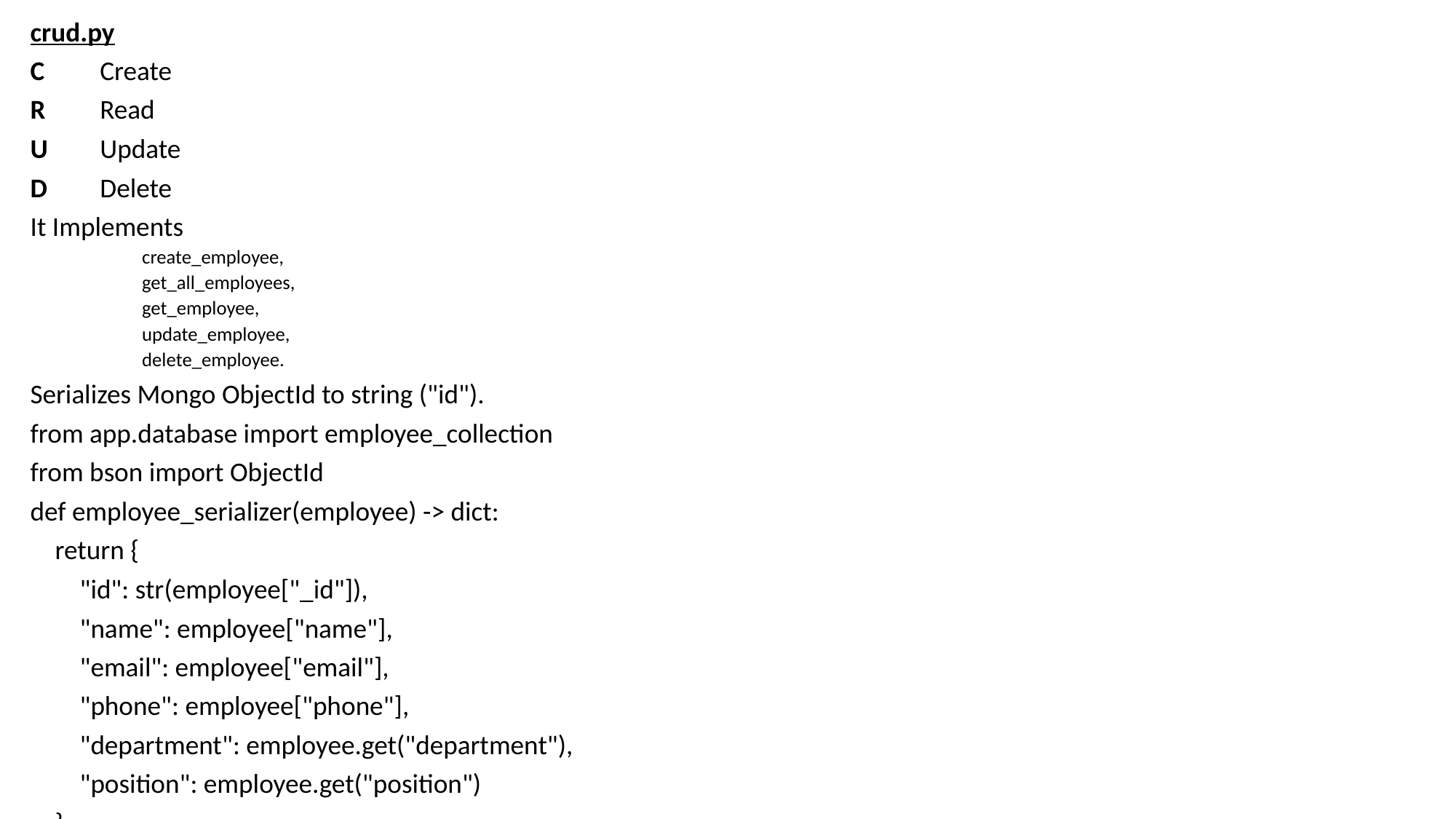

crud.py
C	Create
R	Read
U	Update
D	Delete
It Implements
create_employee,
get_all_employees,
get_employee,
update_employee,
delete_employee.
Serializes Mongo ObjectId to string ("id").
from app.database import employee_collection
from bson import ObjectId
def employee_serializer(employee) -> dict:
    return {
        "id": str(employee["_id"]),
        "name": employee["name"],
        "email": employee["email"],
        "phone": employee["phone"],
        "department": employee.get("department"),
        "position": employee.get("position")
    }
#